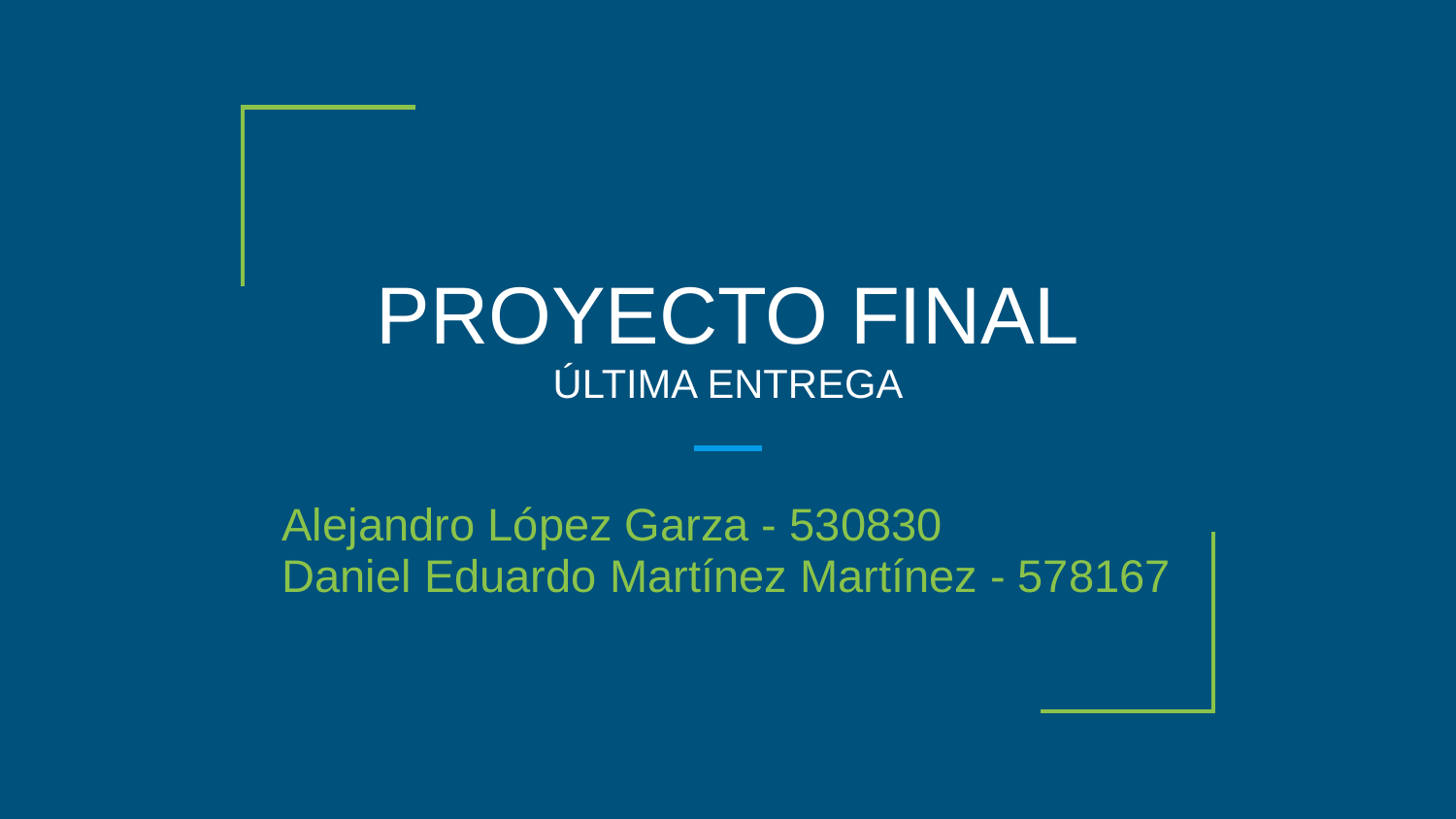

# PROYECTO FINAL
ÚLTIMA ENTREGA
Alejandro López Garza - 530830
Daniel Eduardo Martínez Martínez - 578167